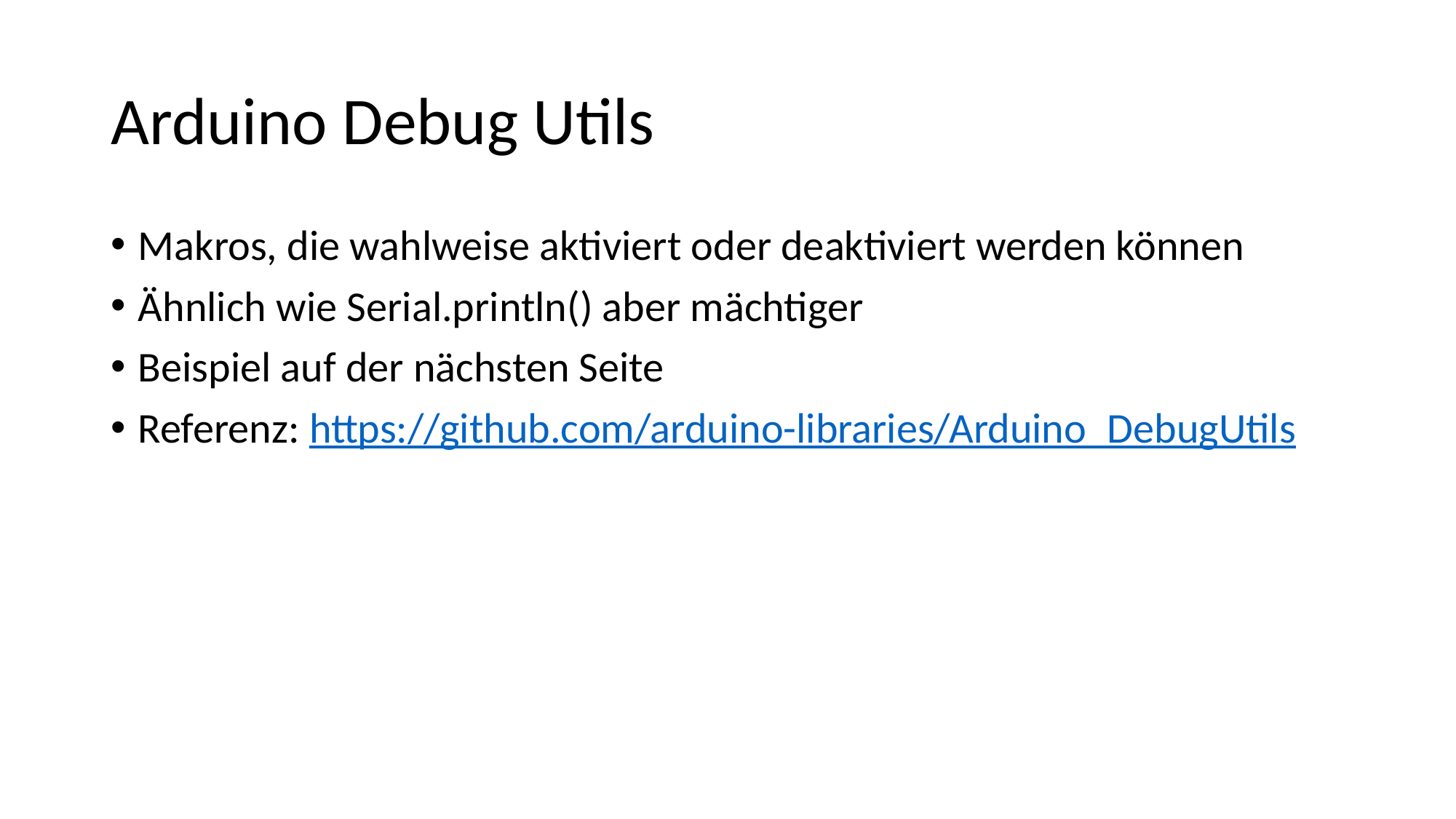

# Arduino Debug Utils
Makros, die wahlweise aktiviert oder deaktiviert werden können
Ähnlich wie Serial.println() aber mächtiger
Beispiel auf der nächsten Seite
Referenz: https://github.com/arduino-libraries/Arduino_DebugUtils